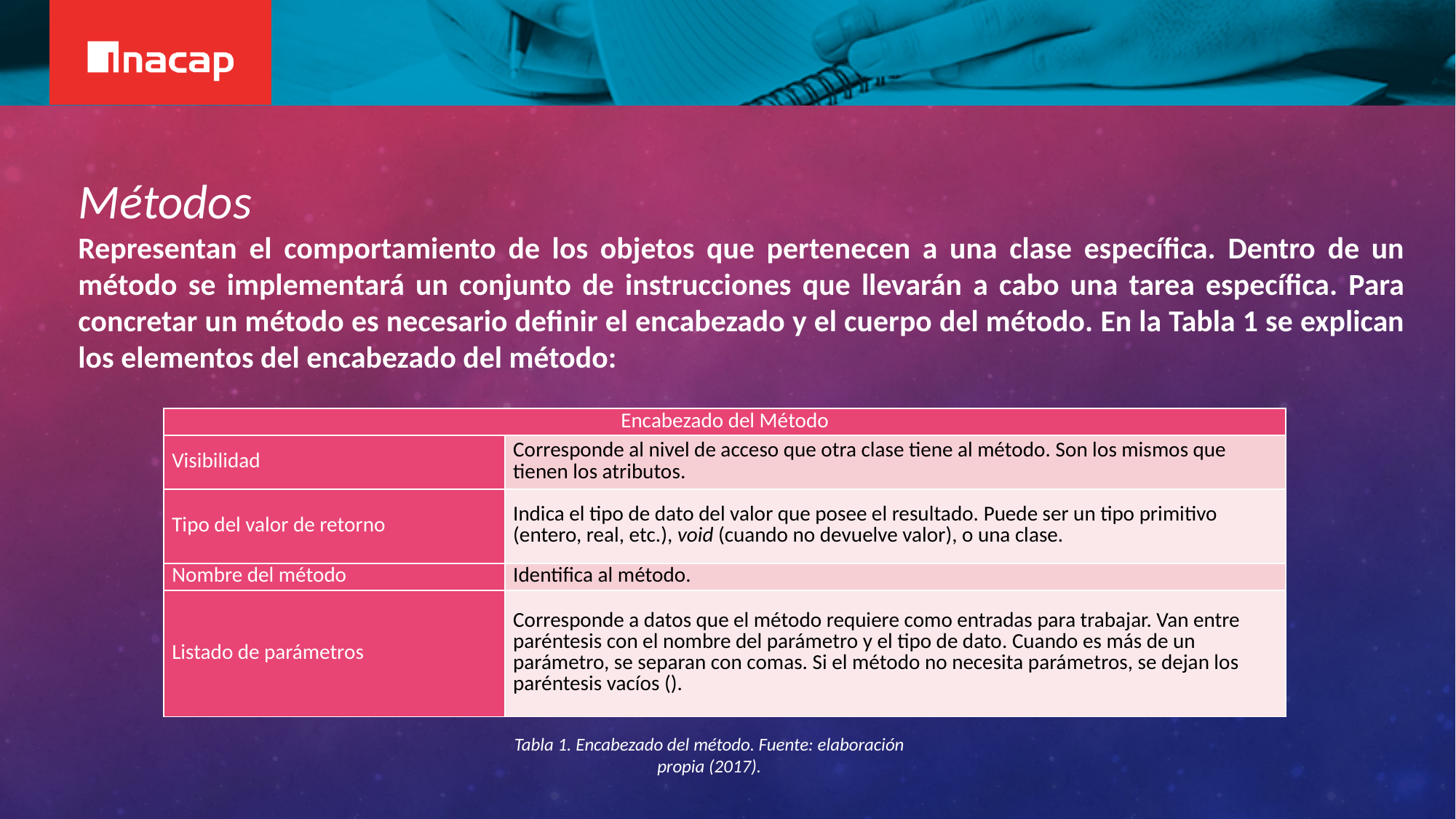

Métodos
Representan el comportamiento de los objetos que pertenecen a una clase específica. Dentro de un método se implementará un conjunto de instrucciones que llevarán a cabo una tarea específica. Para concretar un método es necesario definir el encabezado y el cuerpo del método. En la Tabla 1 se explican los elementos del encabezado del método:
| Encabezado del Método |  |
| --- | --- |
| Visibilidad | Corresponde al nivel de acceso que otra clase tiene al método. Son los mismos que tienen los atributos. |
| Tipo del valor de retorno | Indica el tipo de dato del valor que posee el resultado. Puede ser un tipo primitivo (entero, real, etc.), void (cuando no devuelve valor), o una clase. |
| Nombre del método | Identifica al método. |
| Listado de parámetros | Corresponde a datos que el método requiere como entradas para trabajar. Van entre paréntesis con el nombre del parámetro y el tipo de dato. Cuando es más de un parámetro, se separan con comas. Si el método no necesita parámetros, se dejan los paréntesis vacíos (). |
Tabla 1. Encabezado del método. Fuente: elaboración propia (2017).